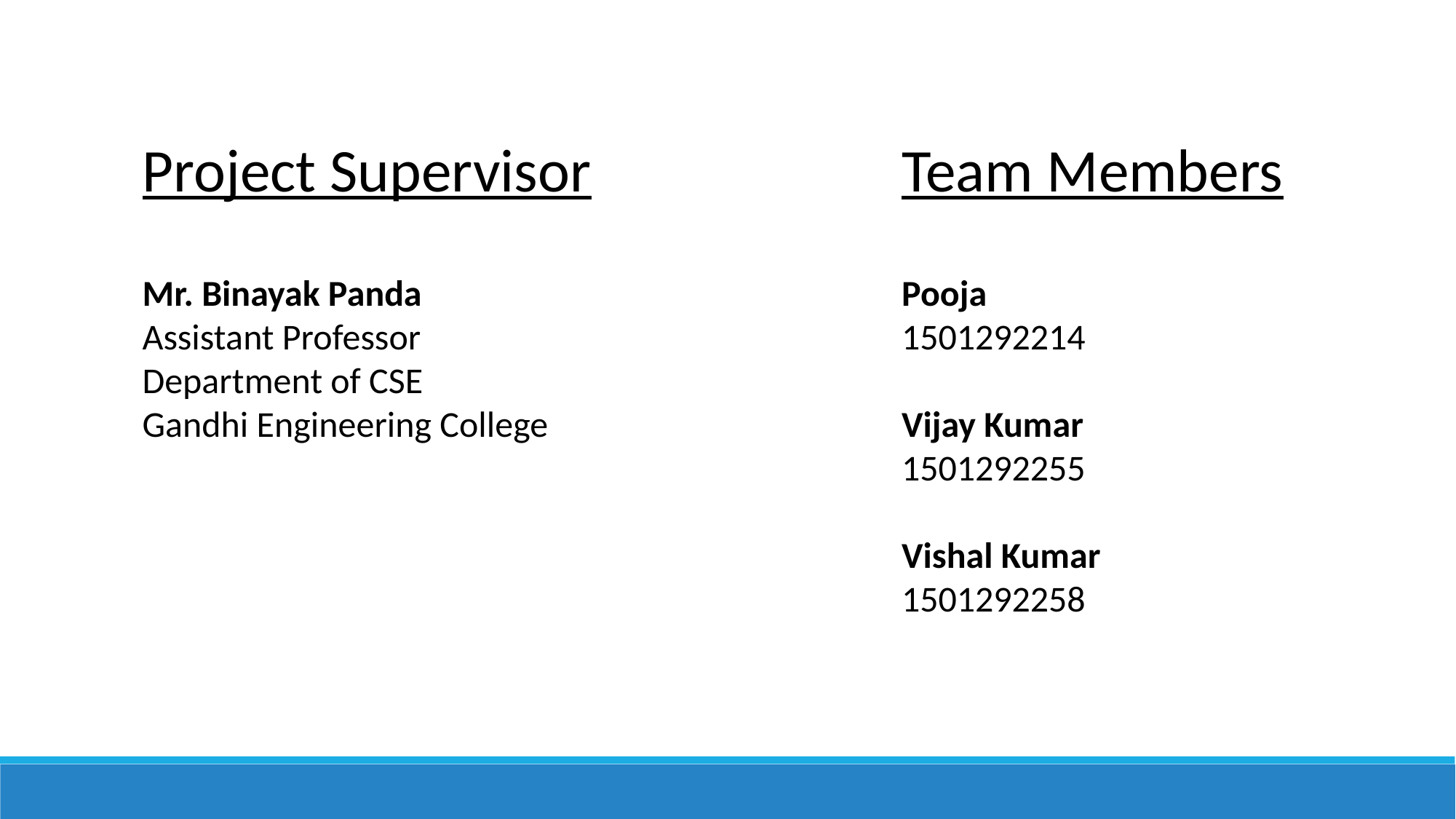

Project Supervisor

Mr. Binayak Panda
Assistant Professor
Department of CSE
Gandhi Engineering College
Team Members

Pooja
1501292214

Vijay Kumar
1501292255

Vishal Kumar
1501292258